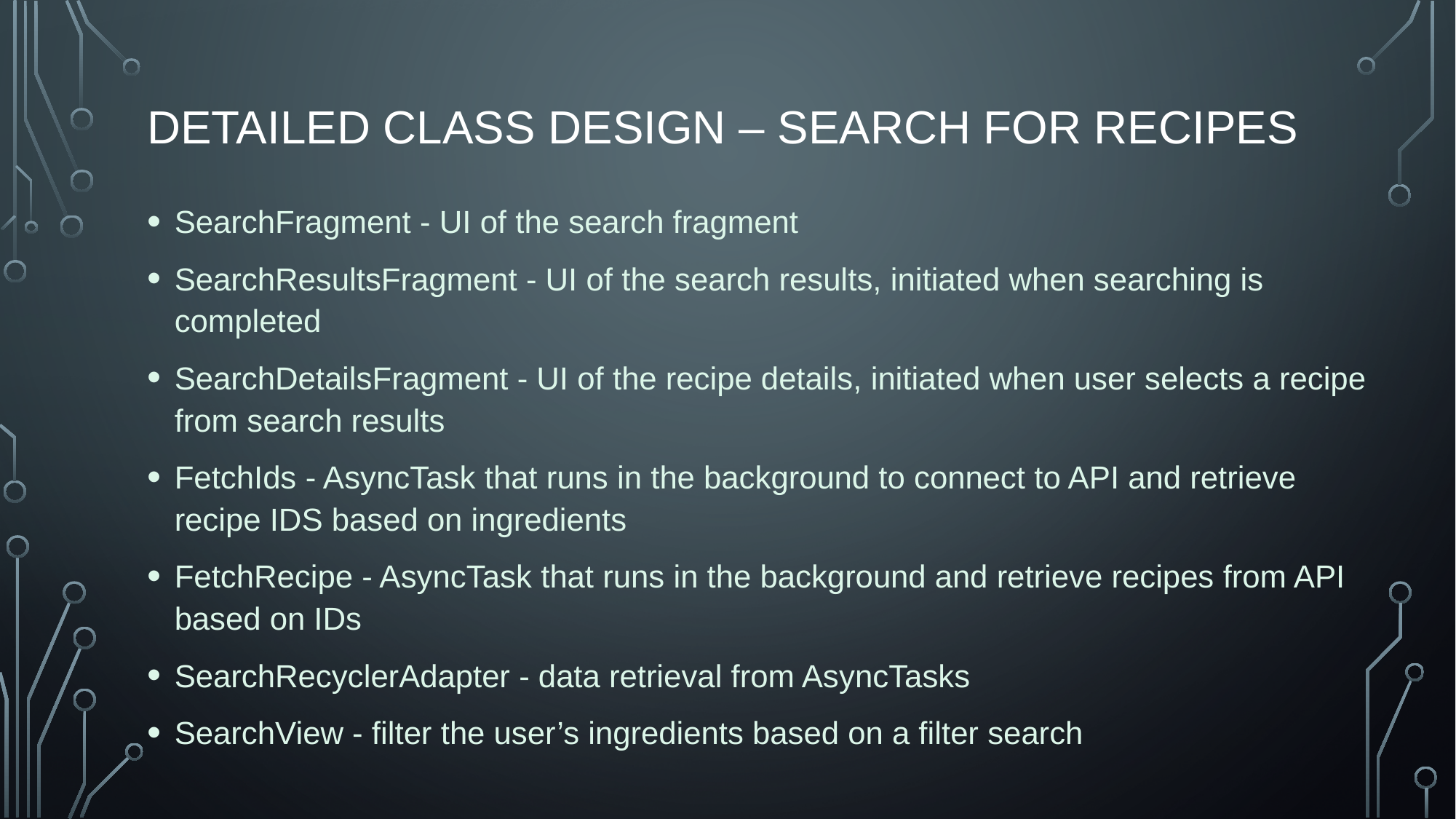

# DETAILED CLASS DESIGN – SEARCH FOR RECIPES
SearchFragment - UI of the search fragment
SearchResultsFragment - UI of the search results, initiated when searching is completed
SearchDetailsFragment - UI of the recipe details, initiated when user selects a recipe from search results
FetchIds - AsyncTask that runs in the background to connect to API and retrieve recipe IDS based on ingredients
FetchRecipe - AsyncTask that runs in the background and retrieve recipes from API based on IDs
SearchRecyclerAdapter - data retrieval from AsyncTasks
SearchView - filter the user’s ingredients based on a filter search